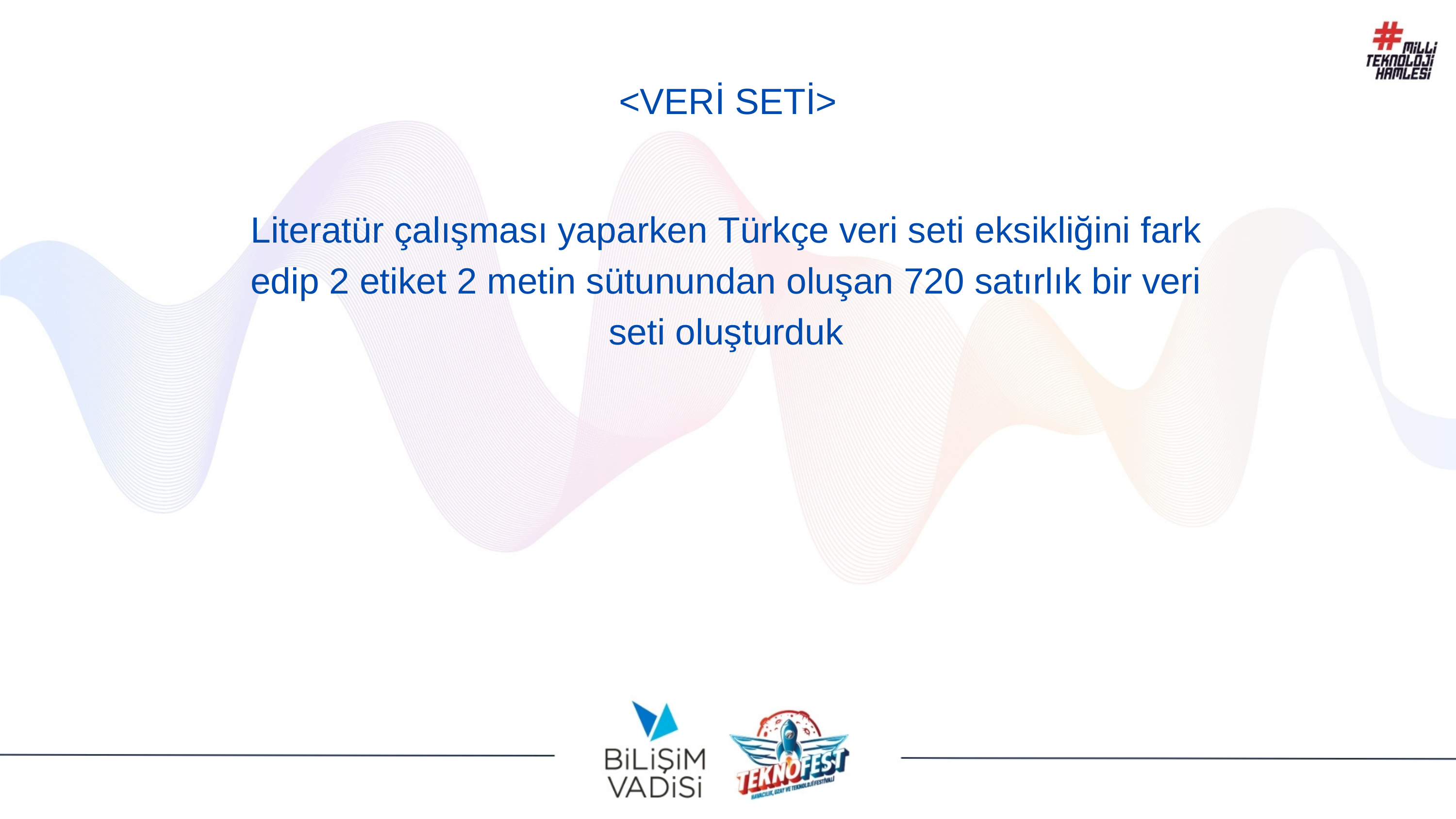

<VERİ SETİ>
Literatür çalışması yaparken Türkçe veri seti eksikliğini fark edip 2 etiket 2 metin sütunundan oluşan 720 satırlık bir veri seti oluşturduk